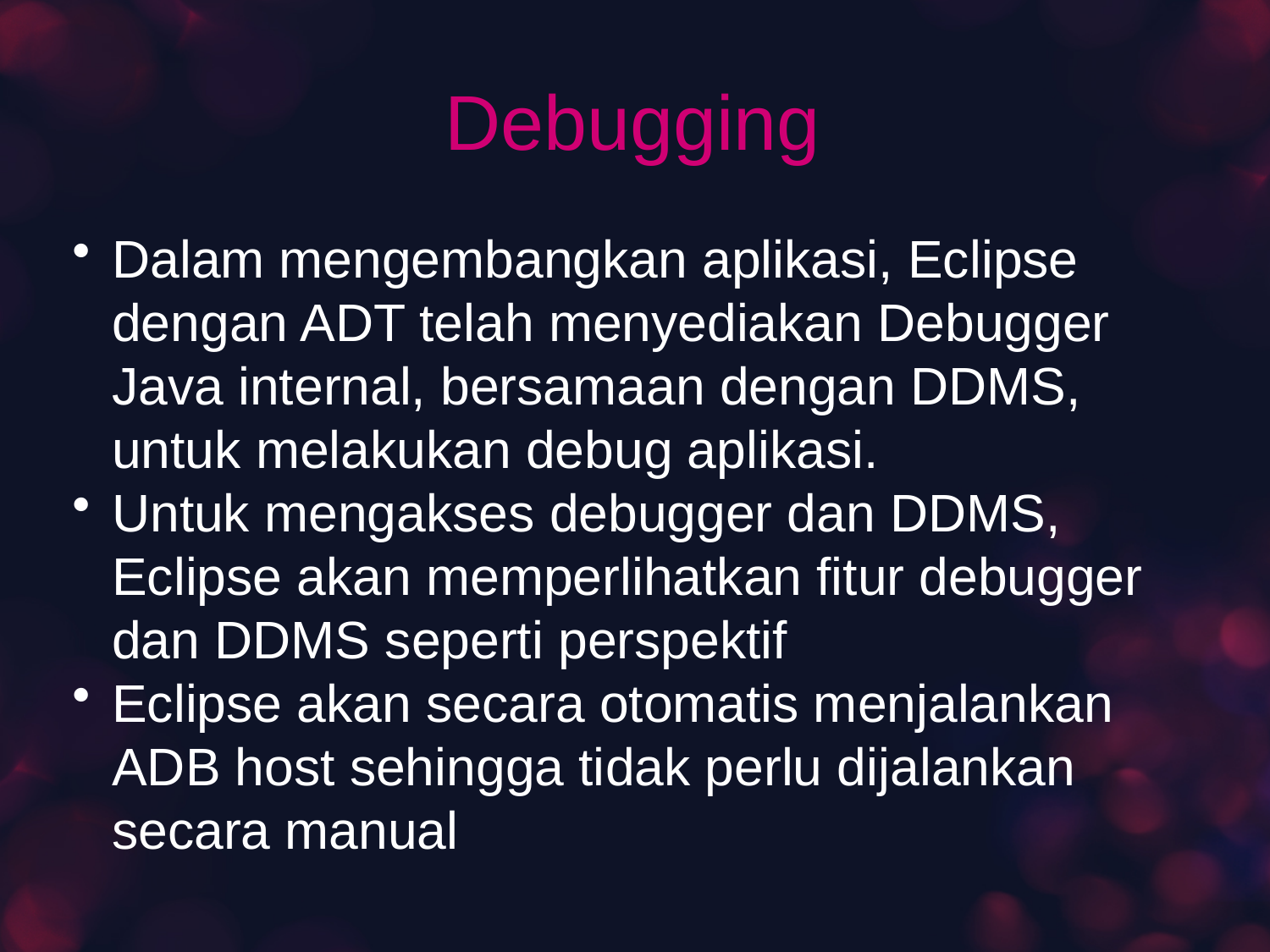

# Debugging
Dalam mengembangkan aplikasi, Eclipse dengan ADT telah menyediakan Debugger Java internal, bersamaan dengan DDMS, untuk melakukan debug aplikasi.
Untuk mengakses debugger dan DDMS, Eclipse akan memperlihatkan fitur debugger dan DDMS seperti perspektif
Eclipse akan secara otomatis menjalankan ADB host sehingga tidak perlu dijalankan secara manual